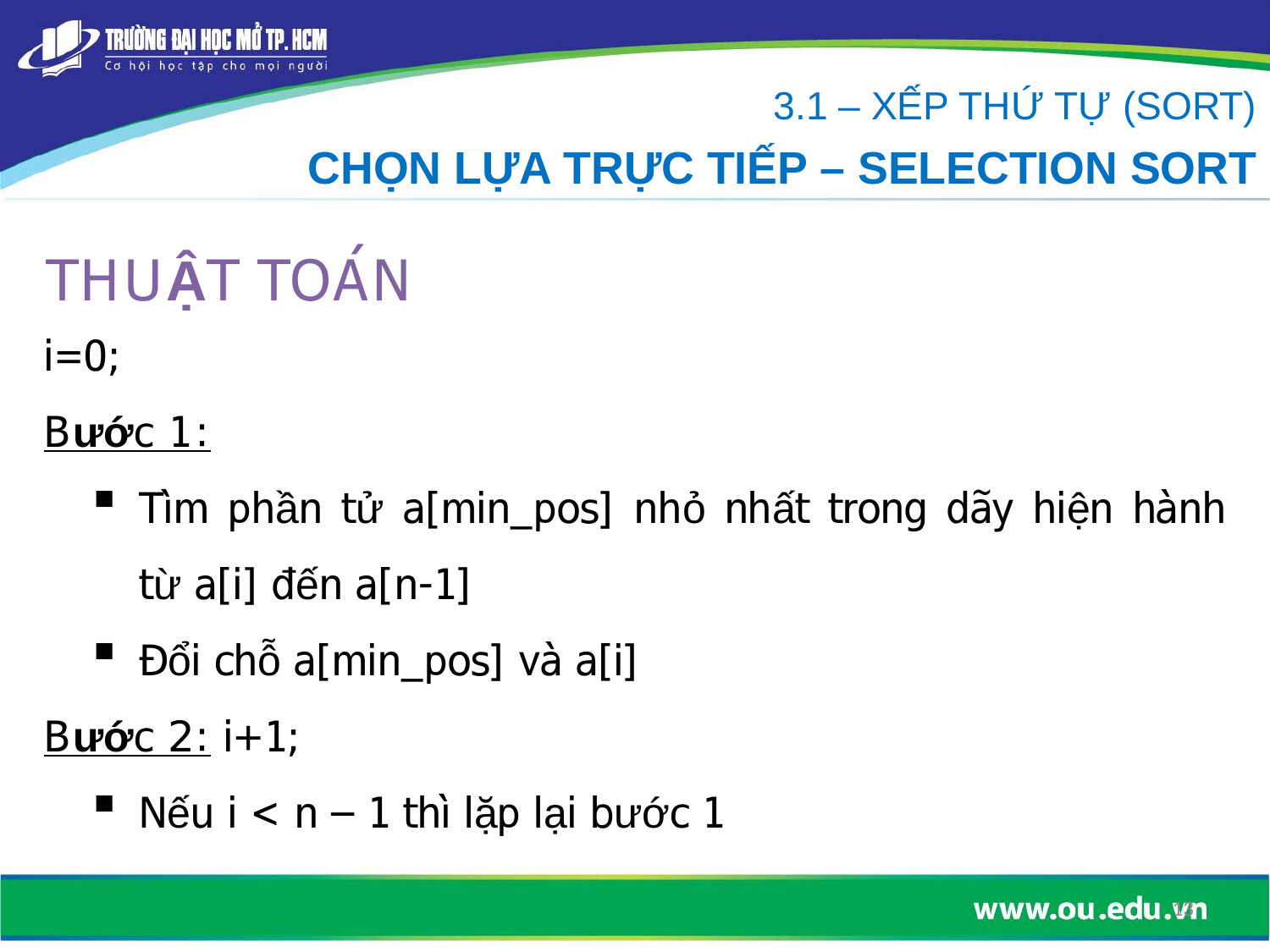

3.1 – XẾP THỨ TỰ (SORT)
CHỌN LỰA TRỰC TIẾP – SELECTION SORT
# THUẬT TOÁN
i=0;
Bước 1:
Tìm phần tử a[min_pos] nhỏ nhất trong dãy hiện hành từ a[i] đến a[n-1]
Đổi chỗ a[min_pos] và a[i]
Bước 2: i+1;
Nếu i < n – 1 thì lặp lại bước 1

13